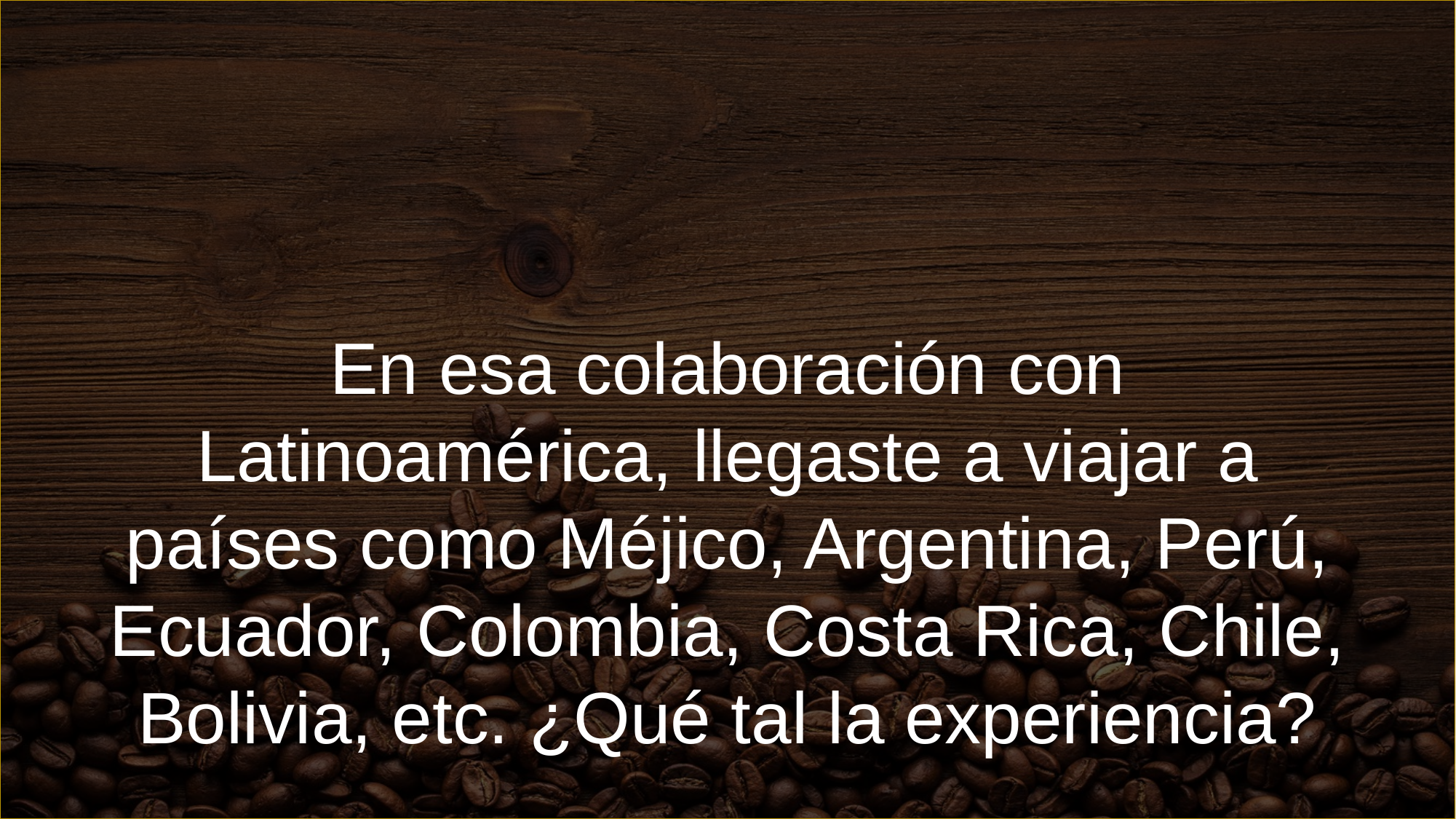

En esa colaboración con Latinoamérica, llegaste a viajar a países como Méjico, Argentina, Perú, Ecuador, Colombia, Costa Rica, Chile, Bolivia, etc. ¿Qué tal la experiencia?